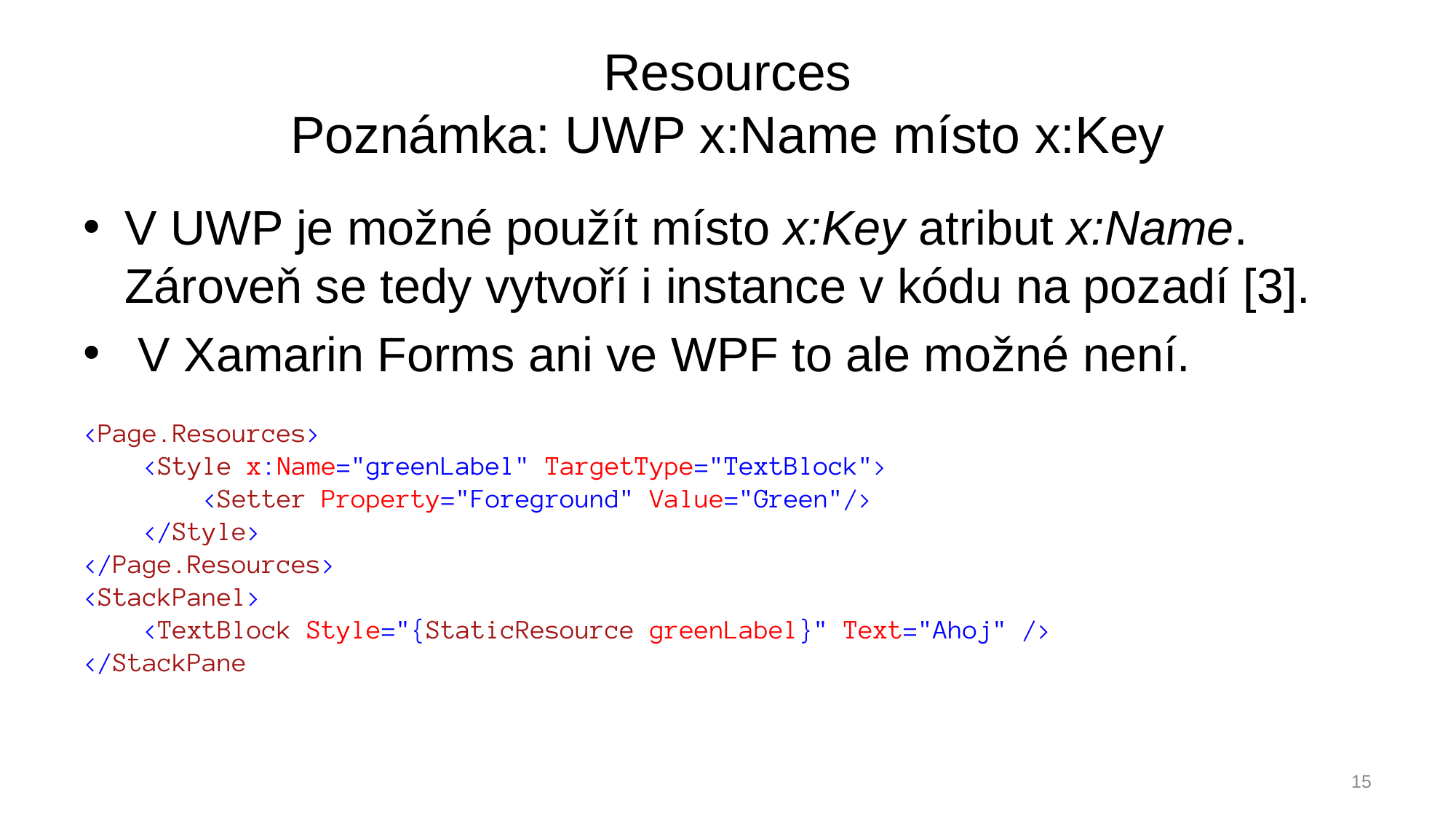

# Resources Poznámka: UWP x:Name místo x:Key
V UWP je možné použít místo x:Key atribut x:Name. Zároveň se tedy vytvoří i instance v kódu na pozadí [3].
 V Xamarin Forms ani ve WPF to ale možné není.
<Page.Resources>
    <Style x:Name="greenLabel" TargetType="TextBlock">
        <Setter Property="Foreground" Value="Green"/>
    </Style>
</Page.Resources>
<StackPanel>
    <TextBlock Style="{StaticResource greenLabel}" Text="Ahoj" />
</StackPane
15